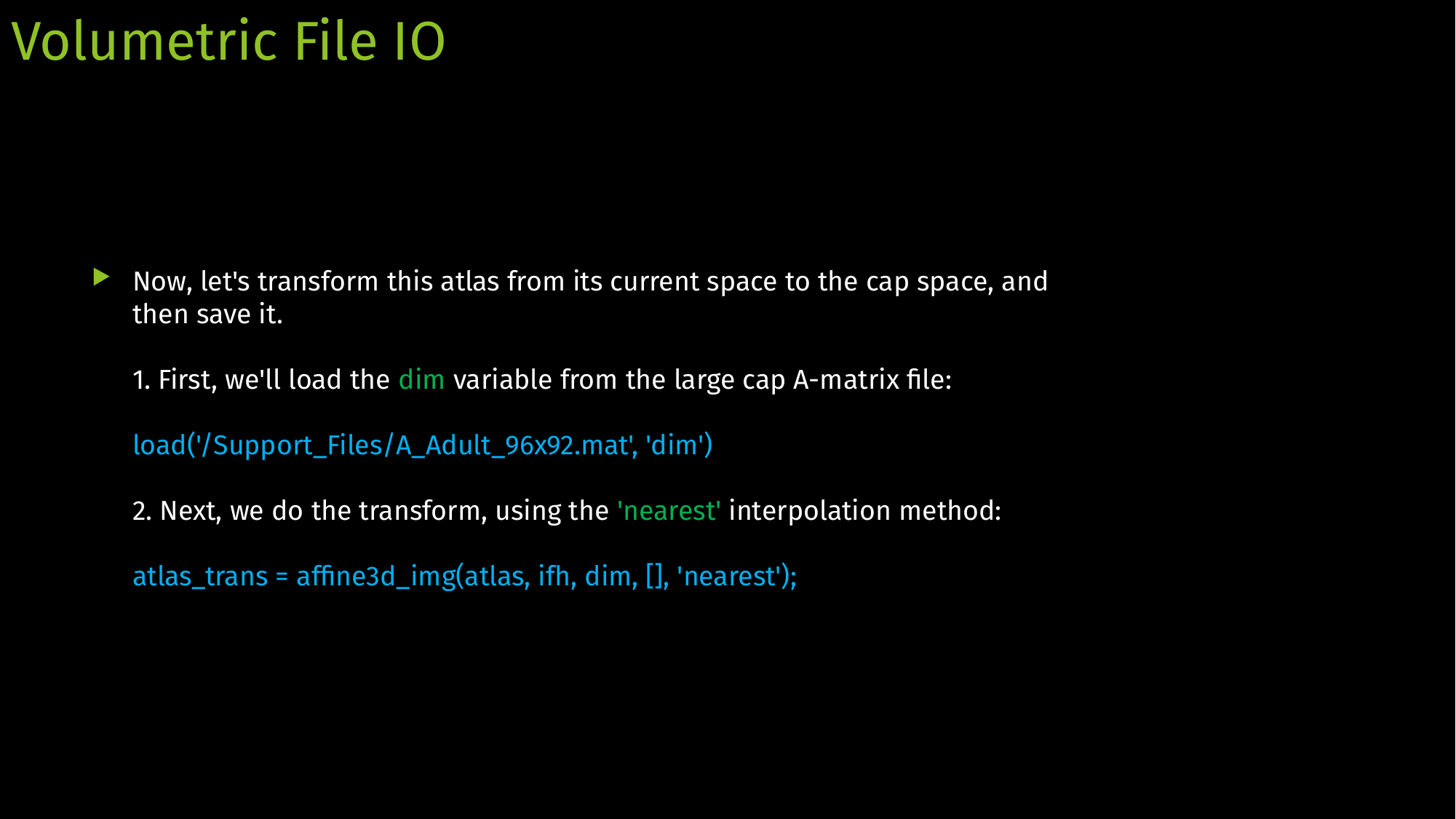

# Volumetric File IO
Now, let's transform this atlas from its current space to the cap space, and then save it.
1. First, we'll load the dim variable from the large cap A-matrix file:
load('/Support_Files/A_Adult_96x92.mat', 'dim')
2. Next, we do the transform, using the 'nearest' interpolation method:
atlas_trans = affine3d_img(atlas, ifh, dim, [], 'nearest');